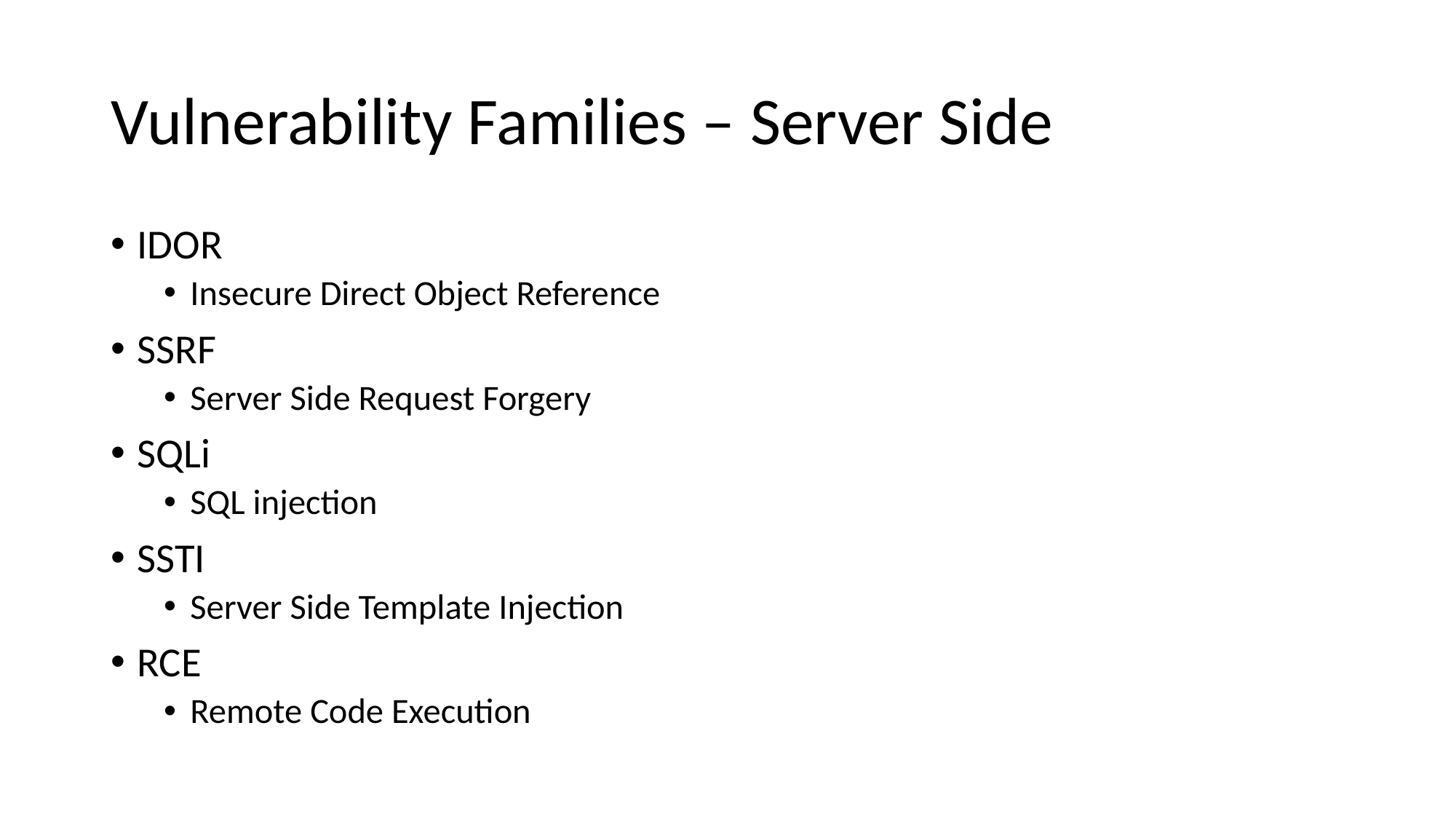

# Vulnerability Families – Server Side
IDOR
Insecure Direct Object Reference
SSRF
Server Side Request Forgery
SQLi
SQL injection
SSTI
Server Side Template Injection
RCE
Remote Code Execution